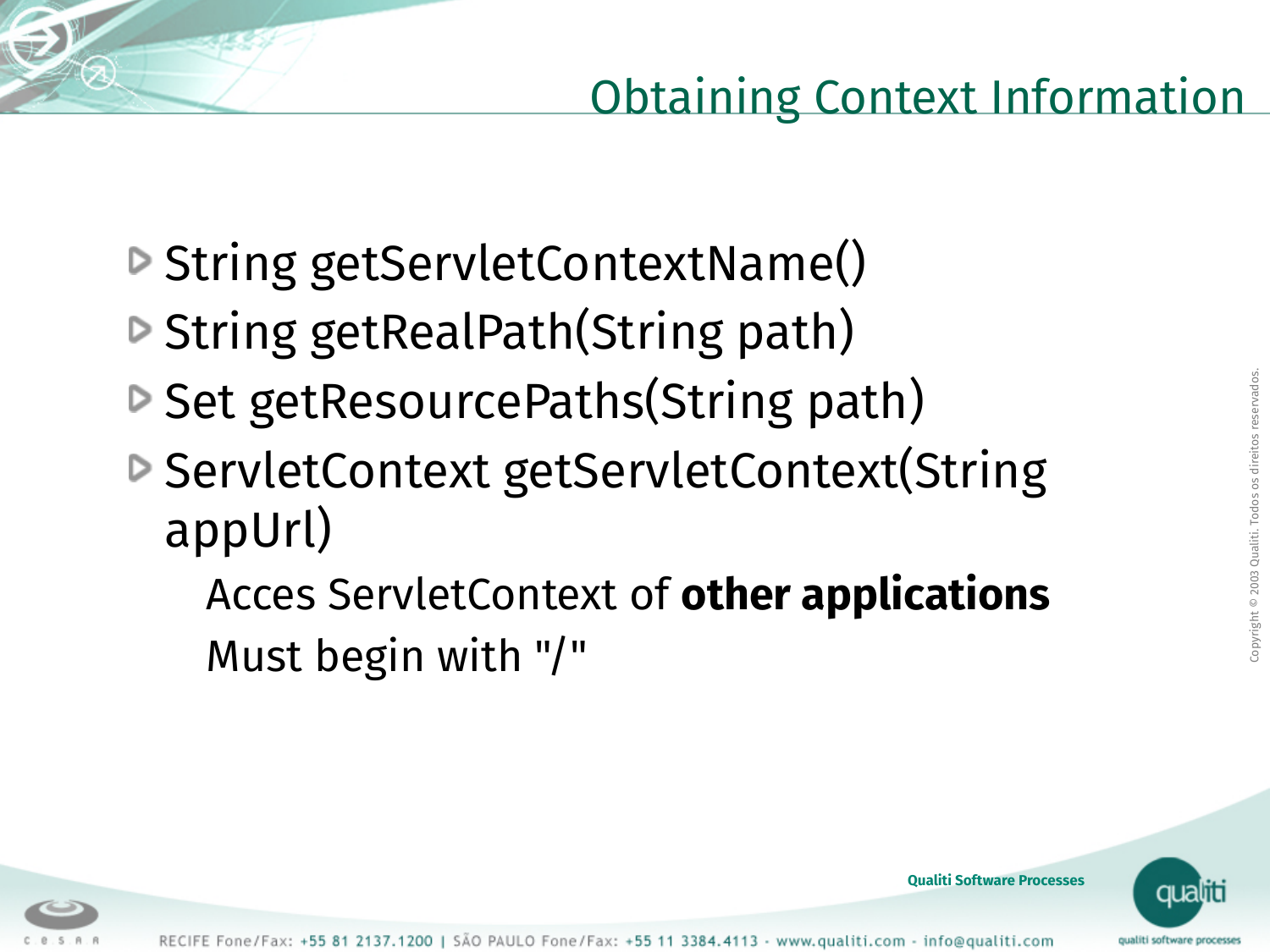

# Obtaining Context Information

String getServletContextName()
String getRealPath(String path)
Set getResourcePaths(String path)
ServletContext getServletContext(String appUrl)
Acces ServletContext of other applications
Must begin with "/"